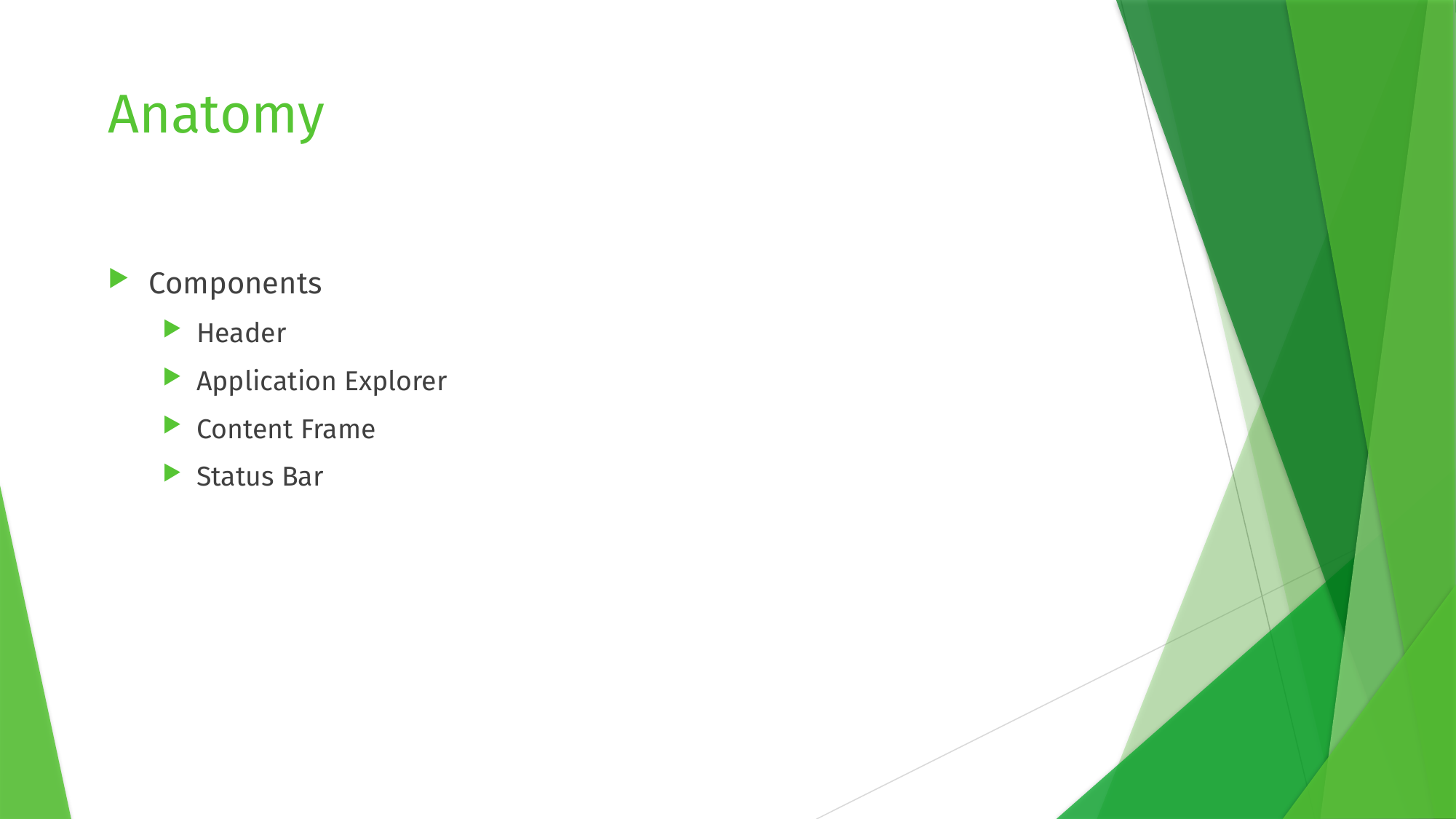

# Anatomy
Components
Header
Application Explorer
Content Frame
Status Bar